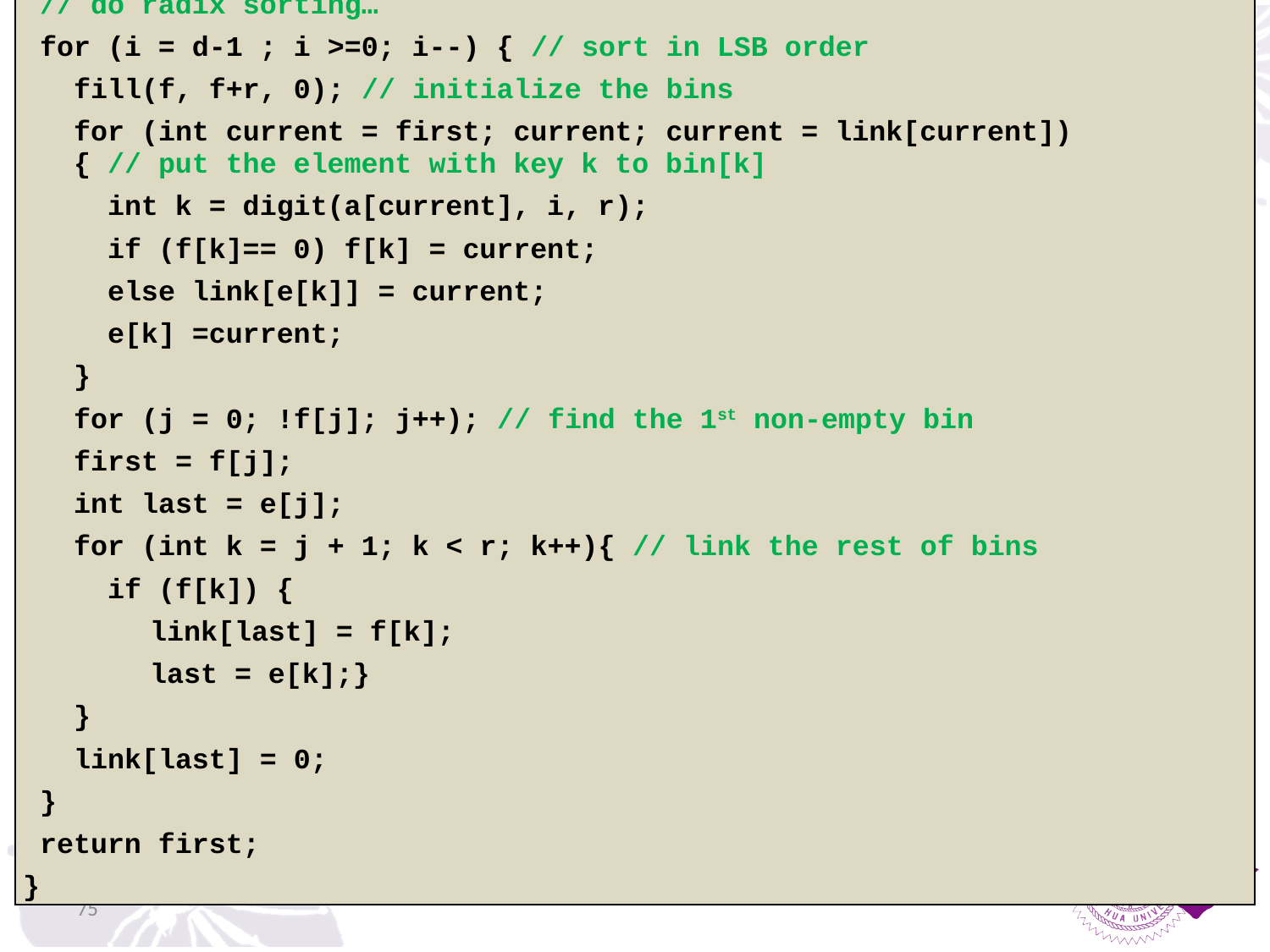

| template <class T> int RadixSort(T \*a, int \*link, const int d, const int r, const int n) {// using a radix sort with d digits、radix r to sort a[1:n] // digit(a[i], j, r) return the jth key in radix r of a[i] // each digit is within the range [0, r). Using the bin sort to // sort elements of the same digit. int e[r], f[r]; // head and tail of the bin int first = 1; // start from the 1st element for(int i =1; i < n; i++) link[i]=i+1; // link the elements link[n] = 0; // do radix sorting… for (i = d-1 ; i >=0; i--) { // sort in LSB order fill(f, f+r, 0); // initialize the bins for (int current = first; current; current = link[current]) { // put the element with key k to bin[k] int k = digit(a[current], i, r); if (f[k]== 0) f[k] = current; else link[e[k]] = current; e[k] =current; } for (j = 0; !f[j]; j++); // find the 1st non-empty bin first = f[j]; int last = e[j]; for (int k = j + 1; k < r; k++){ // link the rest of bins if (f[k]) { link[last] = f[k]; last = e[k];} } link[last] = 0; } return first; } |
| --- |
75